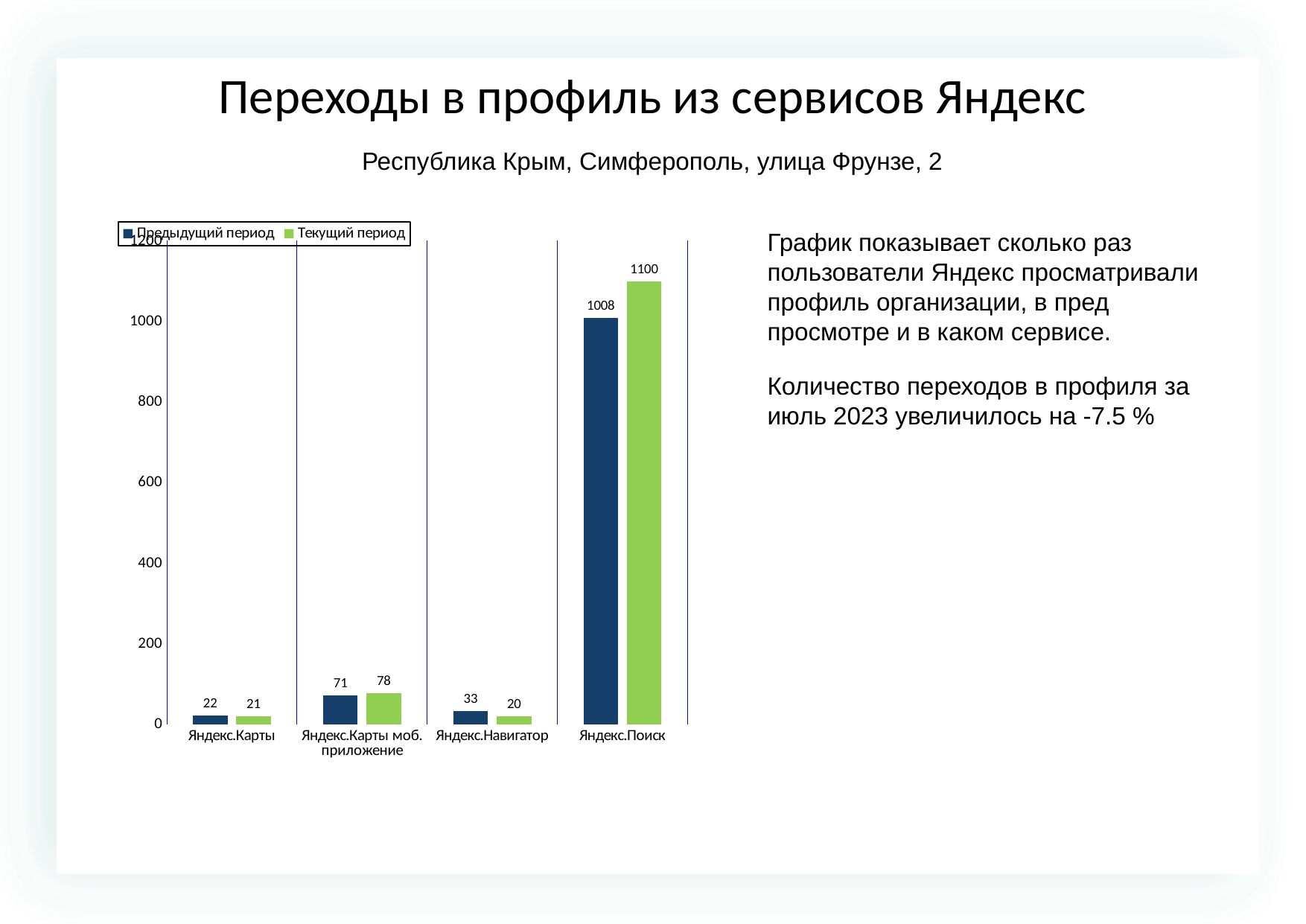

Переходы в профиль из сервисов Яндекс
Республика Крым, Симферополь, улица Фрунзе, 2

### Chart

| Category |  |  |
|---|---|---|
| Яндекс.Карты | 22.0 | 21.0 |
| Яндекс.Карты моб. приложение | 71.0 | 78.0 |
| Яндекс.Навигатор | 33.0 | 20.0 |
| Яндекс.Поиск | 1008.0 | 1100.0 |
График показывает сколько раз пользователи Яндекс просматривали профиль организации, в пред просмотре и в каком сервисе.
Количество переходов в профиля за июль 2023 увеличилось на -7.5 %